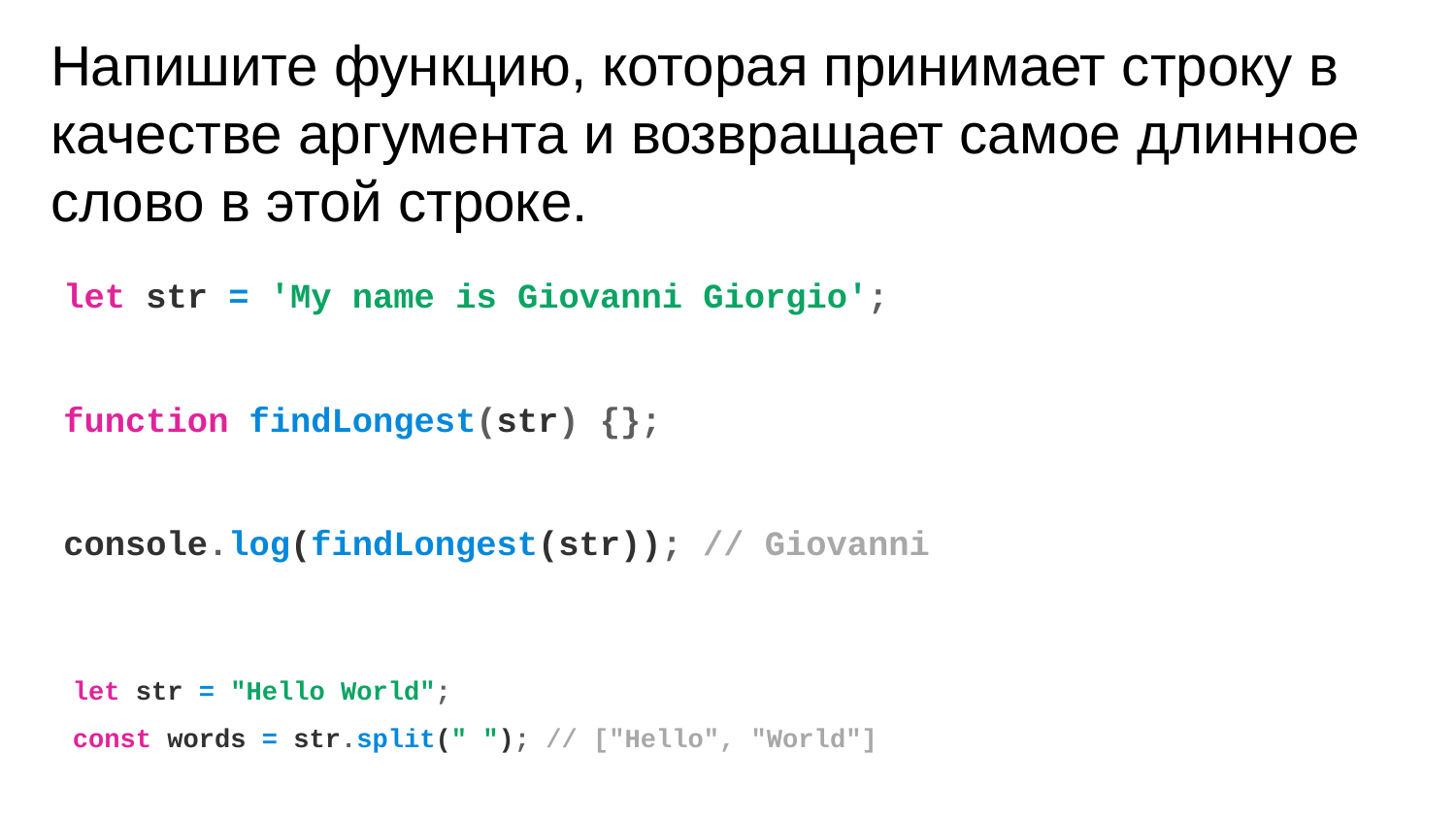

# Напишите функцию, которая принимает строку в качестве аргумента и возвращает самое длинное слово в этой строке.
let str = 'My name is Giovanni Giorgio';

function findLongest(str) {};

console.log(findLongest(str)); // Giovanni
let str = "Hello World";
const words = str.split(" "); // ["Hello", "World"]